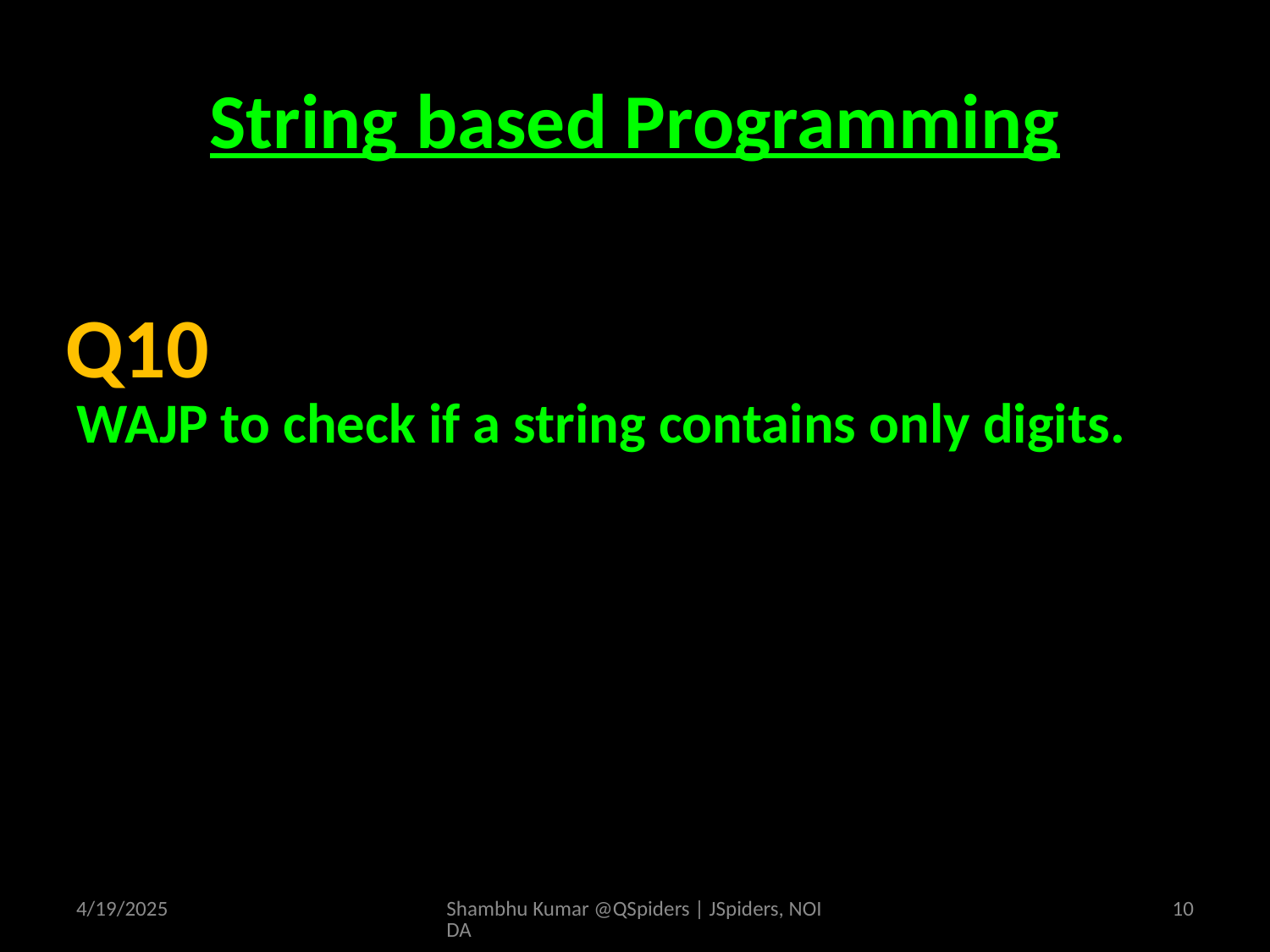

# String based Programming

WAJP to check if a string contains only digits.
Q10
4/19/2025
Shambhu Kumar @QSpiders | JSpiders, NOIDA
10